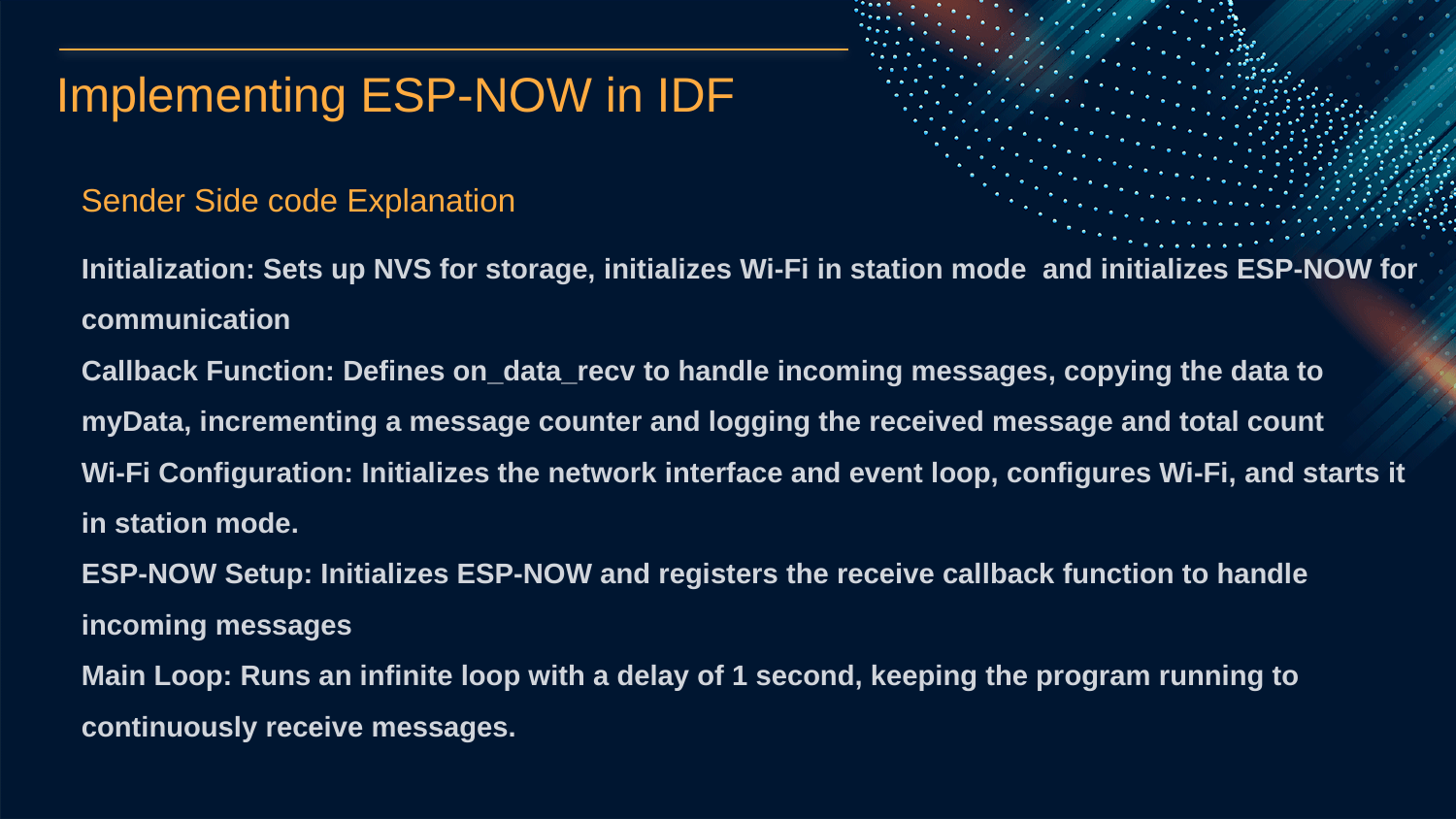

Implementing ESP-NOW in IDF
Sender Side code Explanation
Initialization: Sets up NVS for storage, initializes Wi-Fi in station mode  and initializes ESP-NOW for communication
Callback Function: Defines on_data_recv to handle incoming messages, copying the data to myData, incrementing a message counter and logging the received message and total count
Wi-Fi Configuration: Initializes the network interface and event loop, configures Wi-Fi, and starts it in station mode.
ESP-NOW Setup: Initializes ESP-NOW and registers the receive callback function to handle incoming messages
Main Loop: Runs an infinite loop with a delay of 1 second, keeping the program running to continuously receive messages.